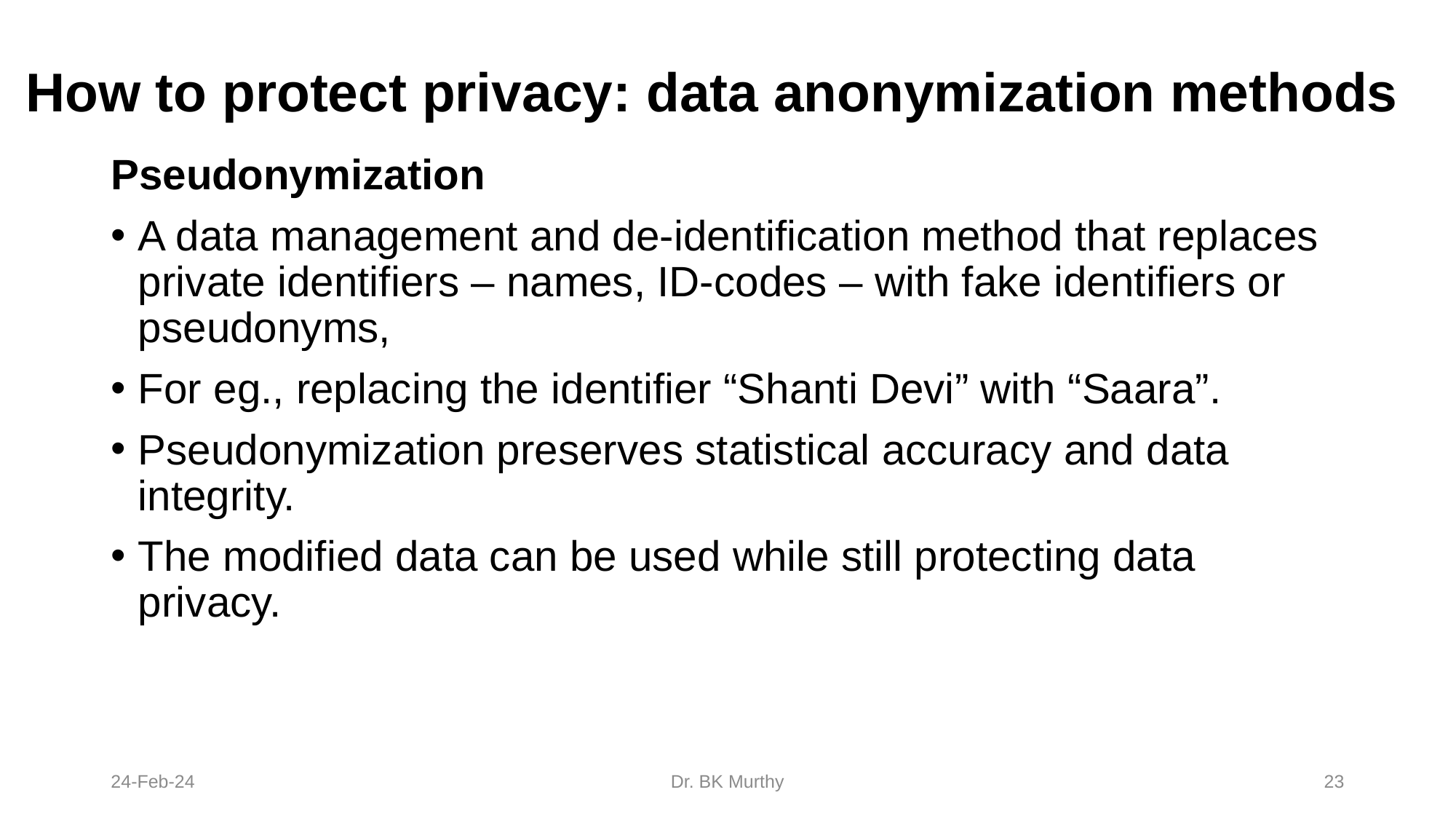

# How to protect privacy: data anonymization methods
Pseudonymization
A data management and de-identification method that replaces private identifiers – names, ID-codes – with fake identifiers or pseudonyms,
For eg., replacing the identifier “Shanti Devi” with “Saara”.
Pseudonymization preserves statistical accuracy and data integrity.
The modified data can be used while still protecting data privacy.

24-Feb-24
Dr. BK Murthy
23